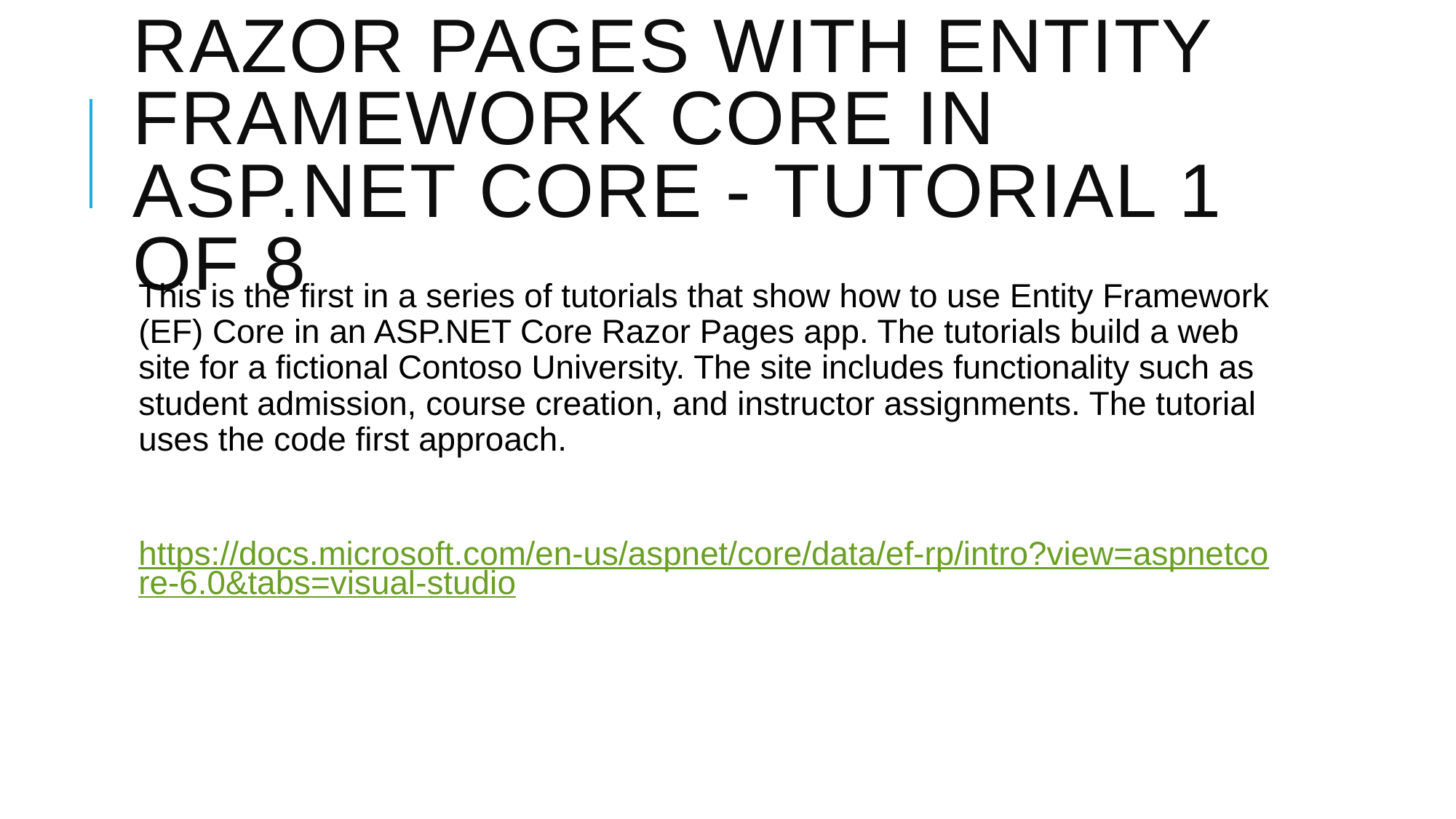

# Razor Pages with Entity Framework Core in ASP.NET Core - Tutorial 1 of 8
This is the first in a series of tutorials that show how to use Entity Framework (EF) Core in an ASP.NET Core Razor Pages app. The tutorials build a web site for a fictional Contoso University. The site includes functionality such as student admission, course creation, and instructor assignments. The tutorial uses the code first approach.

https://docs.microsoft.com/en-us/aspnet/core/data/ef-rp/intro?view=aspnetcore-6.0&tabs=visual-studio